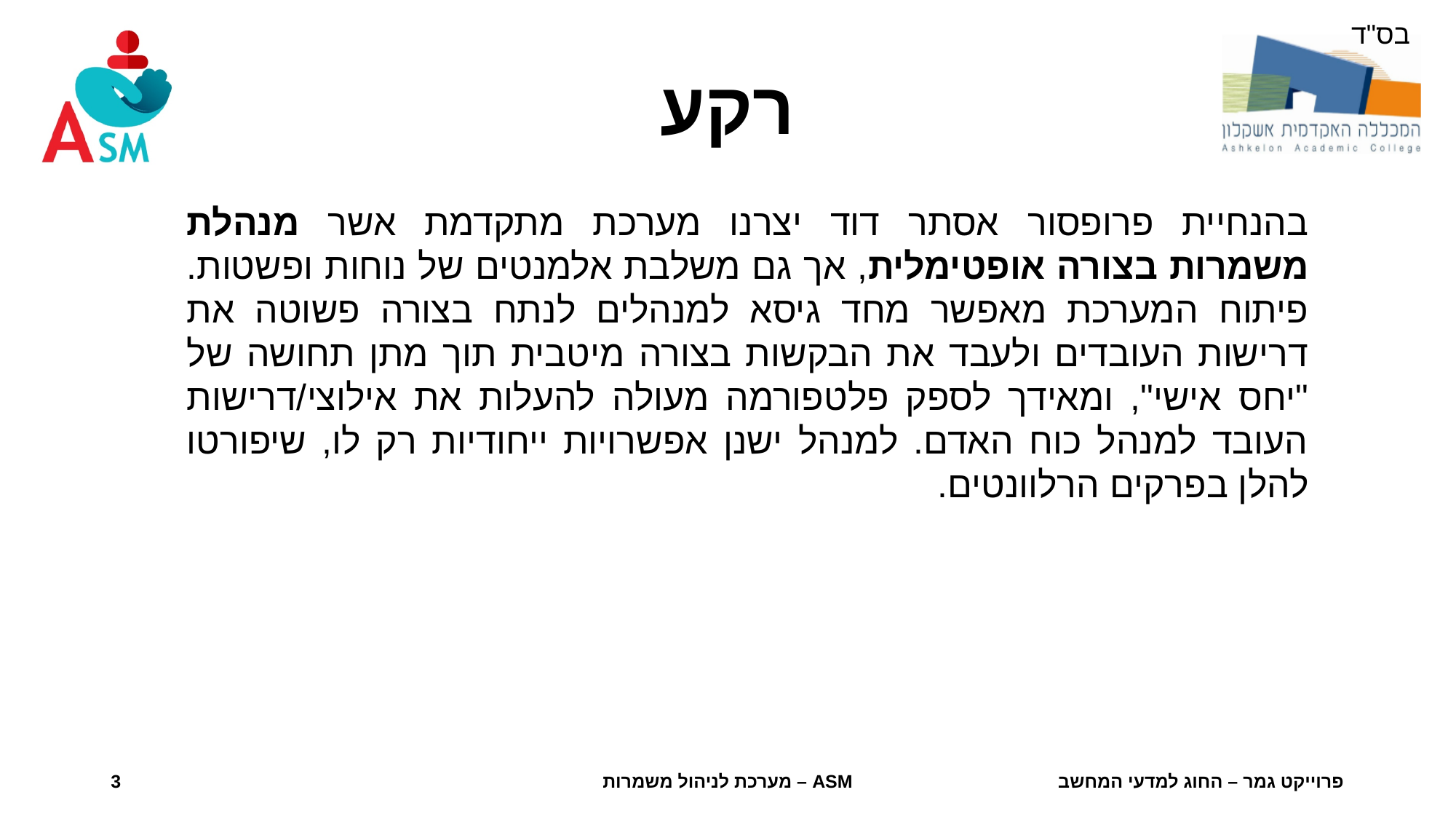

רקע
בהנחיית פרופסור אסתר דוד יצרנו מערכת מתקדמת אשר מנהלת משמרות בצורה אופטימלית, אך גם משלבת אלמנטים של נוחות ופשטות. פיתוח המערכת מאפשר מחד גיסא למנהלים לנתח בצורה פשוטה את דרישות העובדים ולעבד את הבקשות בצורה מיטבית תוך מתן תחושה של "יחס אישי", ומאידך לספק פלטפורמה מעולה להעלות את אילוצי/דרישות העובד למנהל כוח האדם. למנהל ישנן אפשרויות ייחודיות רק לו, שיפורטו להלן בפרקים הרלוונטים.